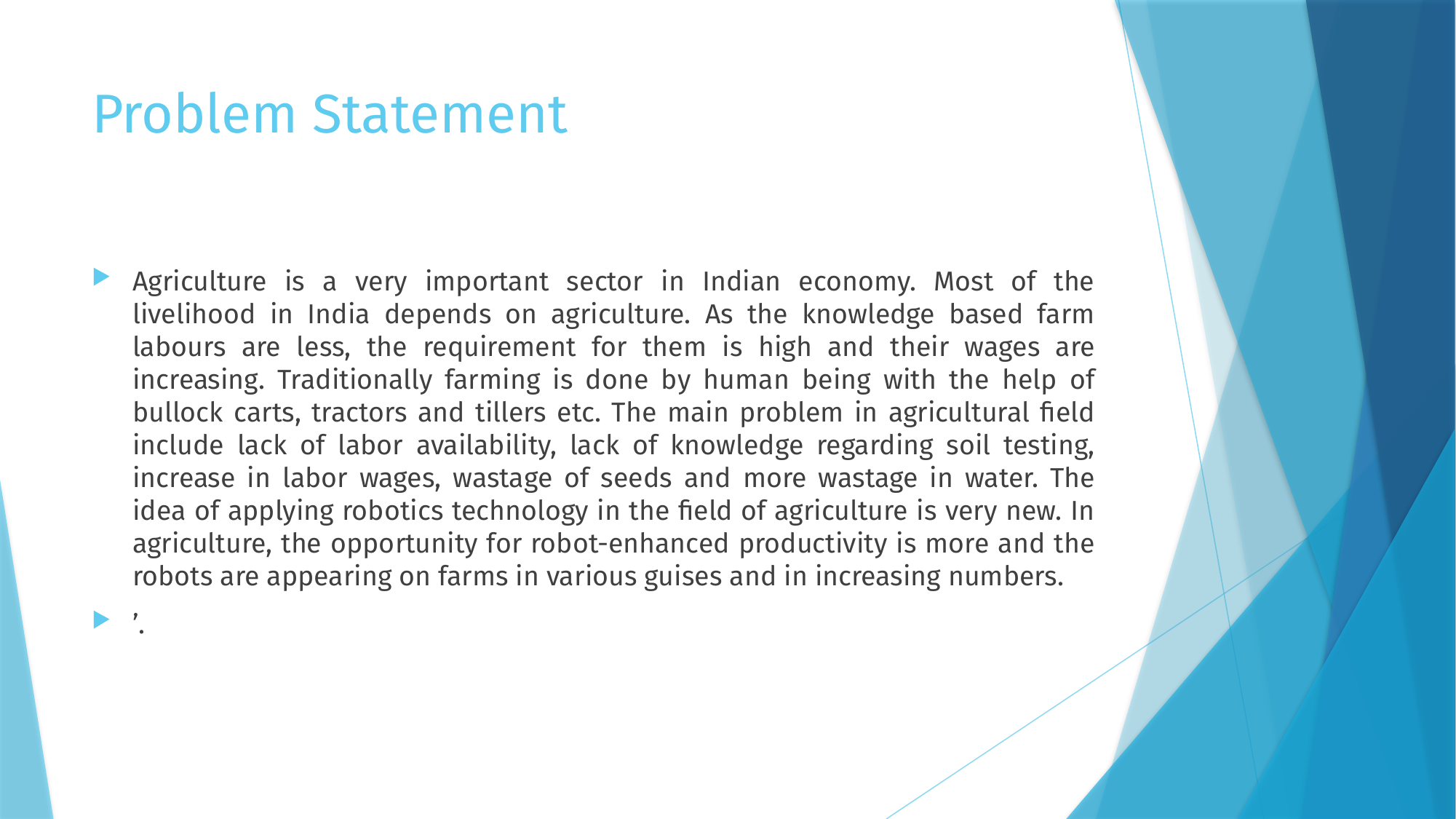

# Problem Statement
Agriculture is a very important sector in Indian economy. Most of the livelihood in India depends on agriculture. As the knowledge based farm labours are less, the requirement for them is high and their wages are increasing. Traditionally farming is done by human being with the help of bullock carts, tractors and tillers etc. The main problem in agricultural field include lack of labor availability, lack of knowledge regarding soil testing, increase in labor wages, wastage of seeds and more wastage in water. The idea of applying robotics technology in the field of agriculture is very new. In agriculture, the opportunity for robot-enhanced productivity is more and the robots are appearing on farms in various guises and in increasing numbers.
’.